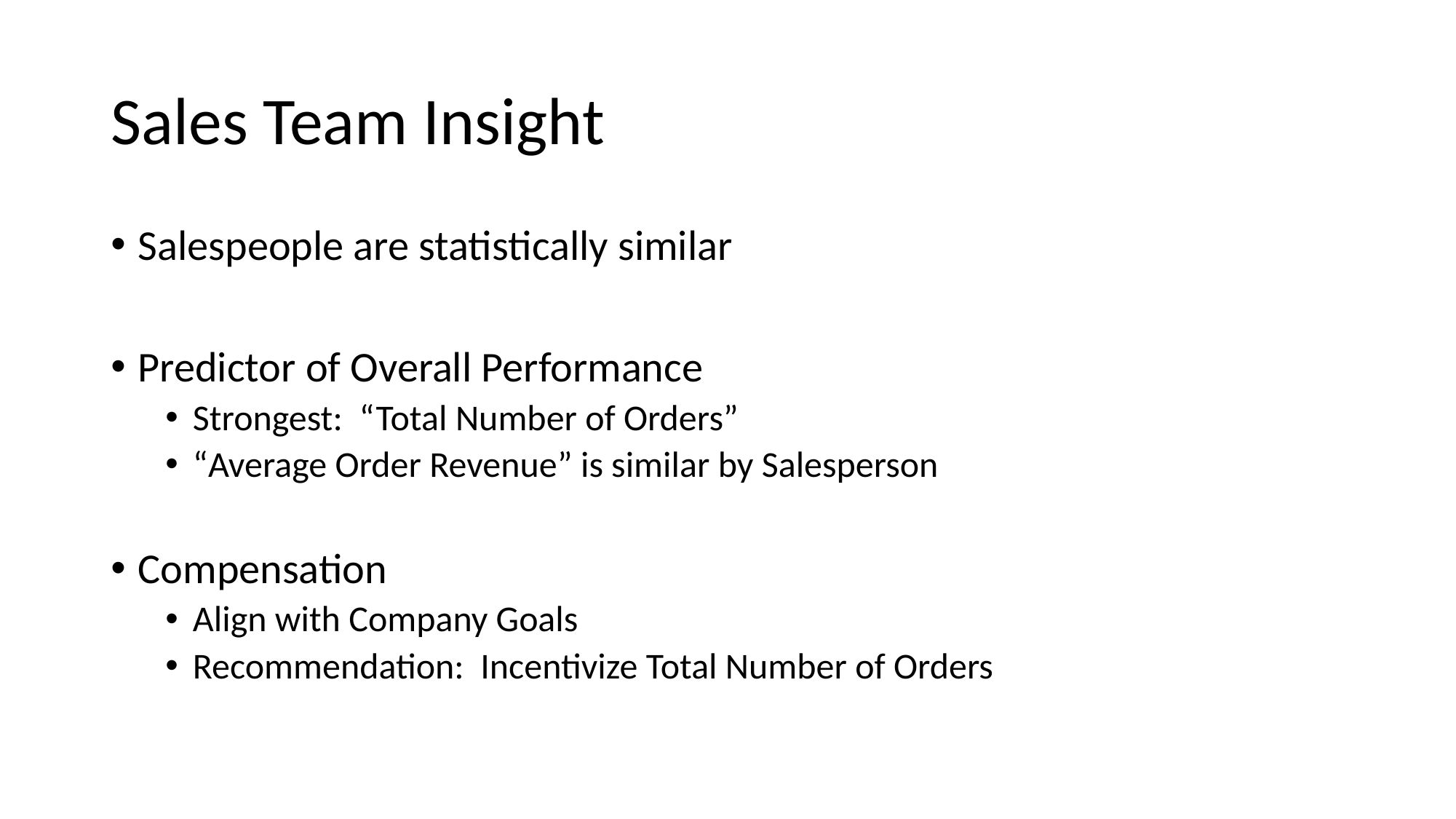

# Sales Team Insight
Salespeople are statistically similar

Predictor of Overall Performance
Strongest:  “Total Number of Orders”
“Average Order Revenue” is similar by Salesperson

Compensation
Align with Company Goals
Recommendation:  Incentivize Total Number of Orders